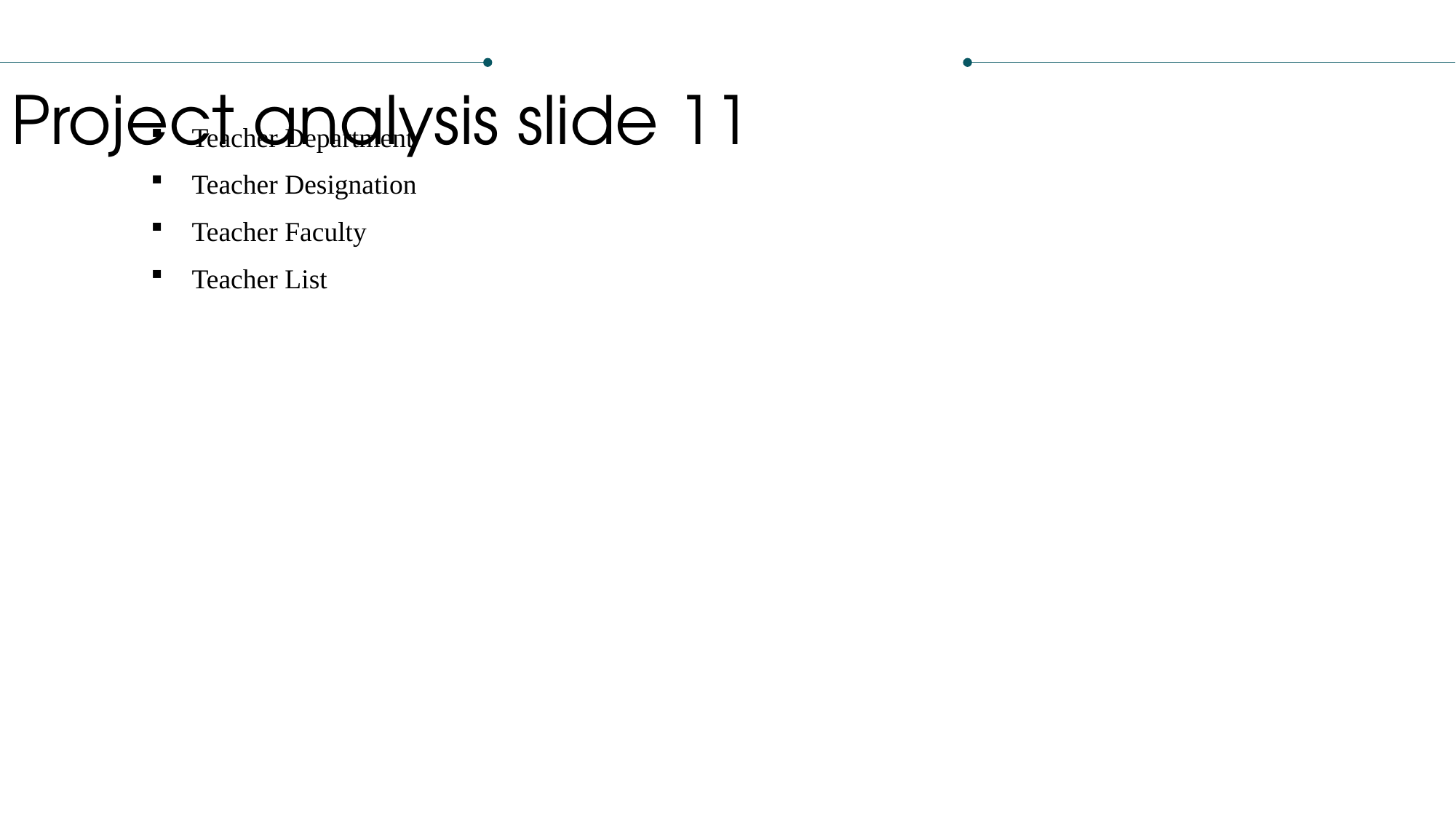

Project analysis slide 11
Teacher Department
Teacher Designation
Teacher Faculty
Teacher List